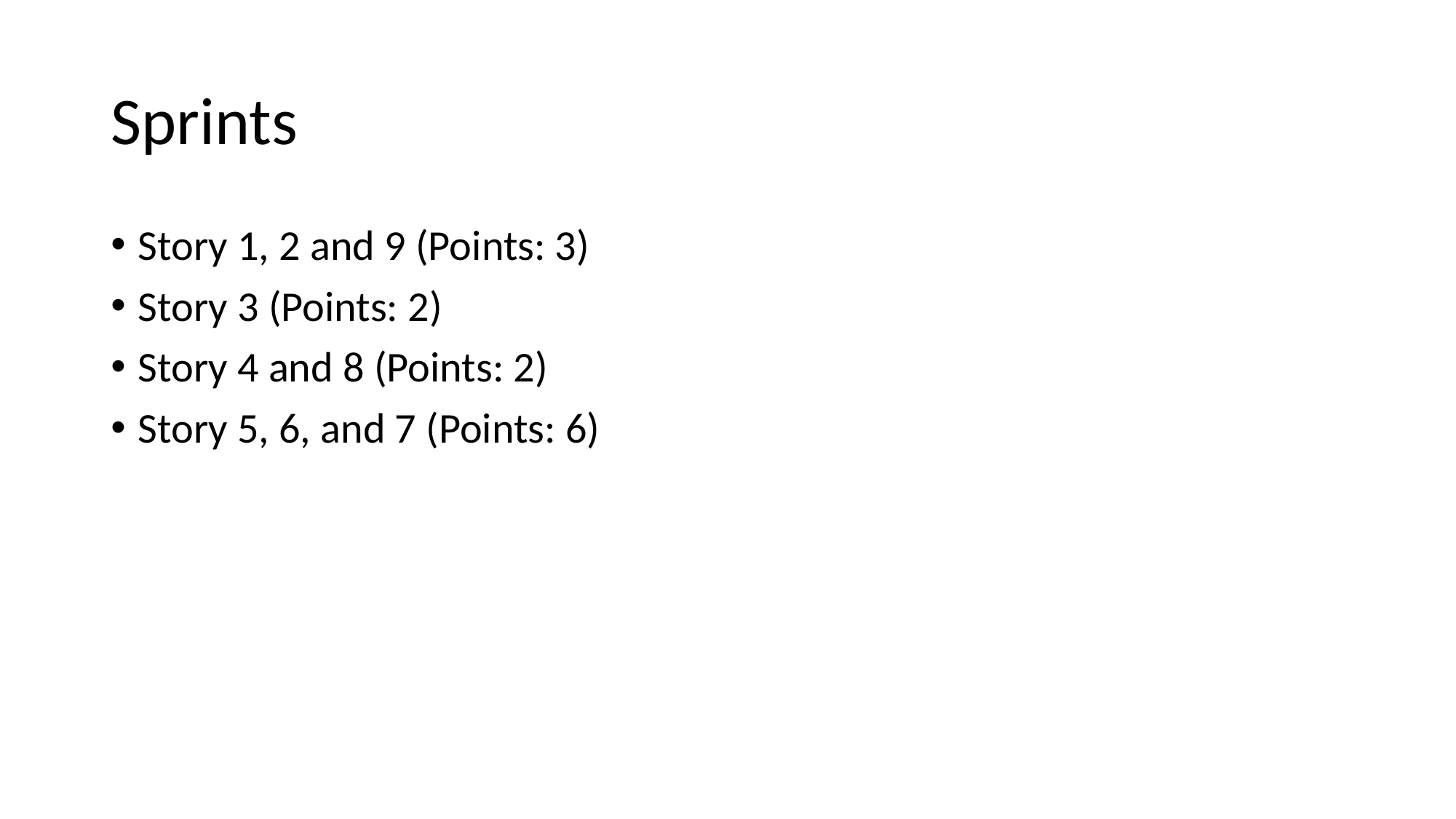

# Sprints
Story 1, 2 and 9 (Points: 3)
Story 3 (Points: 2)
Story 4 and 8 (Points: 2)
Story 5, 6, and 7 (Points: 6)